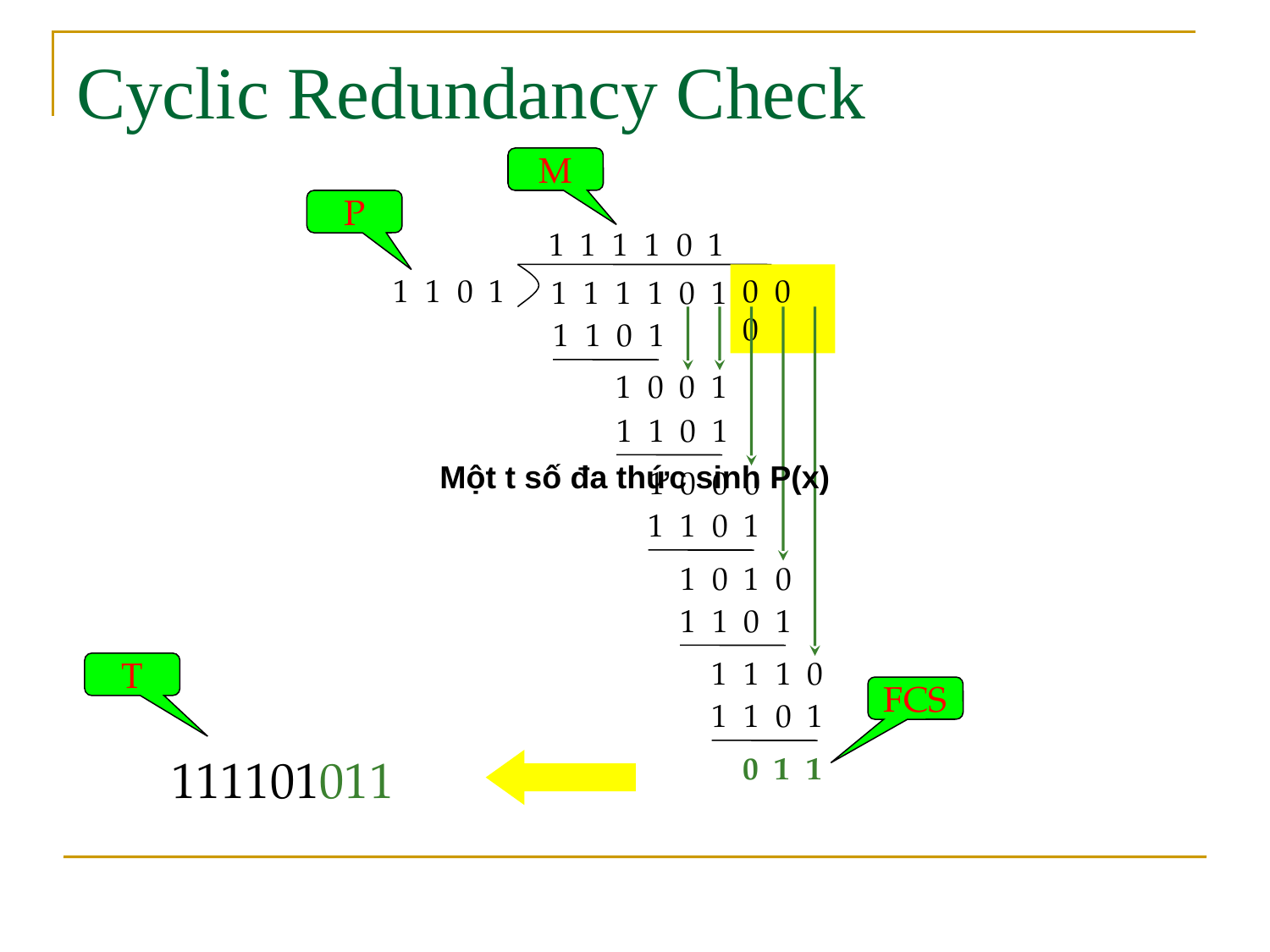

# Cyclic Redundancy Check
M
P
1  1  1  1  0  1
1  1  0  1

0  0  0
1  1  1  1  0  1

1  1  0  1

1  0  0  1
1  1  0  1
Một t số đa thức sinh P(x)

1  0  0  0
1  1  0  1

1  0  1  0
1  1  0  1

1  1  1  0
T
FCS
1  1  0  1

0  1  1
111101011